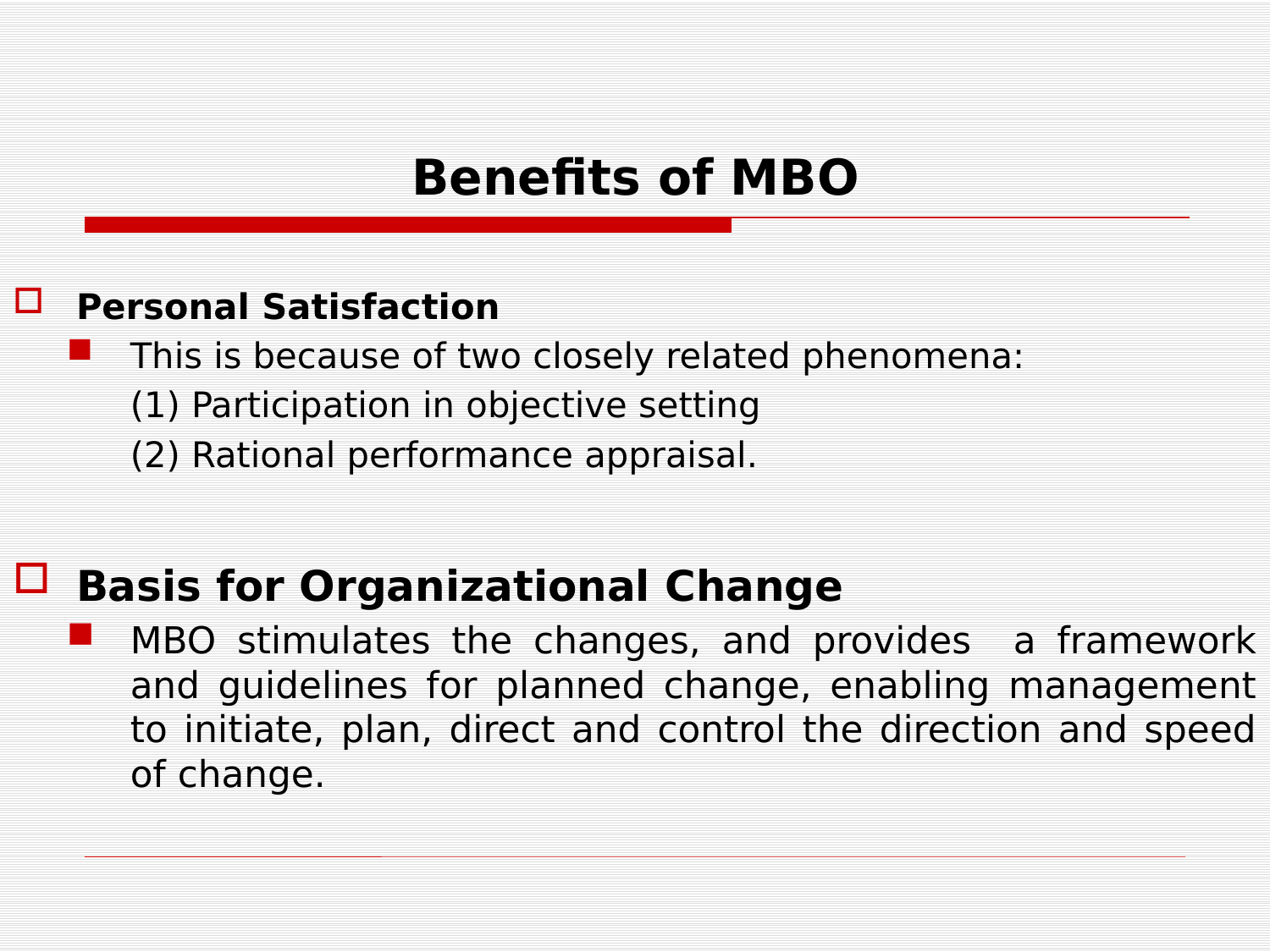

# Benefits of MBO

Personal Satisfaction
This is because of two closely related phenomena:
	(1) Participation in objective setting
	(2) Rational performance appraisal.

Basis for Organizational Change
MBO stimulates the changes, and provides  a framework and guidelines for planned change, enabling management to initiate, plan, direct and control the direction and speed of change.